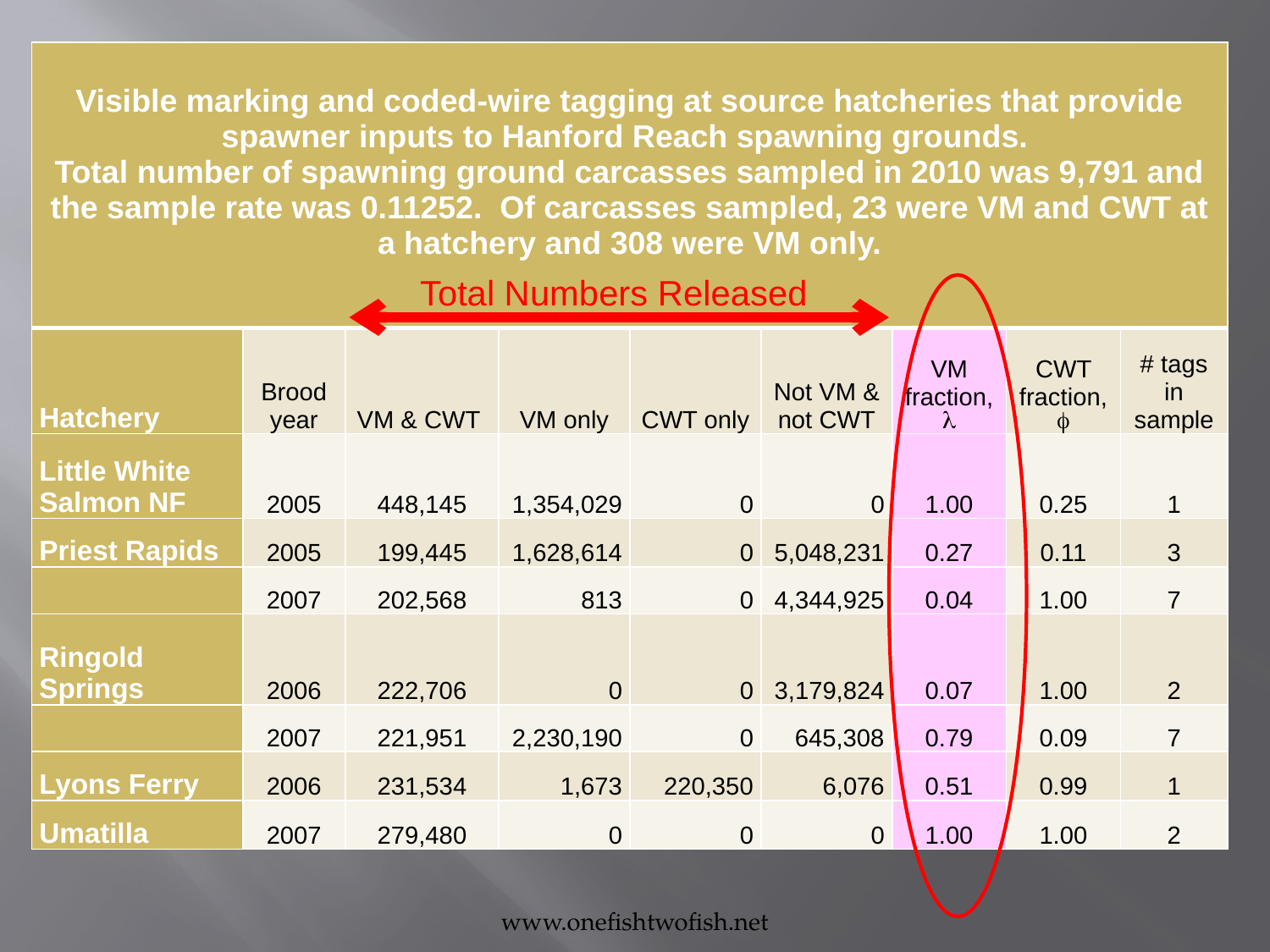

| Visible marking and coded-wire tagging at source hatcheries that provide spawner inputs to Hanford Reach spawning grounds. Total number of spawning ground carcasses sampled in 2010 was 9,791 and the sample rate was 0.11252. Of carcasses sampled, 23 were VM and CWT at a hatchery and 308 were VM only. |  |  |  |  |  |  |  |  |
| --- | --- | --- | --- | --- | --- | --- | --- | --- |
| Hatchery | Brood year | VM & CWT | VM only | CWT only | Not VM & not CWT | VM fraction, λ | CWT fraction, φ | # tags in sample |
| Little White Salmon NF | 2005 | 448,145 | 1,354,029 | 0 | 0 | 1.00 | 0.25 | 1 |
| Priest Rapids | 2005 | 199,445 | 1,628,614 | 0 | 5,048,231 | 0.27 | 0.11 | 3 |
|  | 2007 | 202,568 | 813 | 0 | 4,344,925 | 0.04 | 1.00 | 7 |
| Ringold Springs | 2006 | 222,706 | 0 | 0 | 3,179,824 | 0.07 | 1.00 | 2 |
|  | 2007 | 221,951 | 2,230,190 | 0 | 645,308 | 0.79 | 0.09 | 7 |
| Lyons Ferry | 2006 | 231,534 | 1,673 | 220,350 | 6,076 | 0.51 | 0.99 | 1 |
| Umatilla | 2007 | 279,480 | 0 | 0 | 0 | 1.00 | 1.00 | 2 |
Total Numbers Released

www.onefishtwofish.net